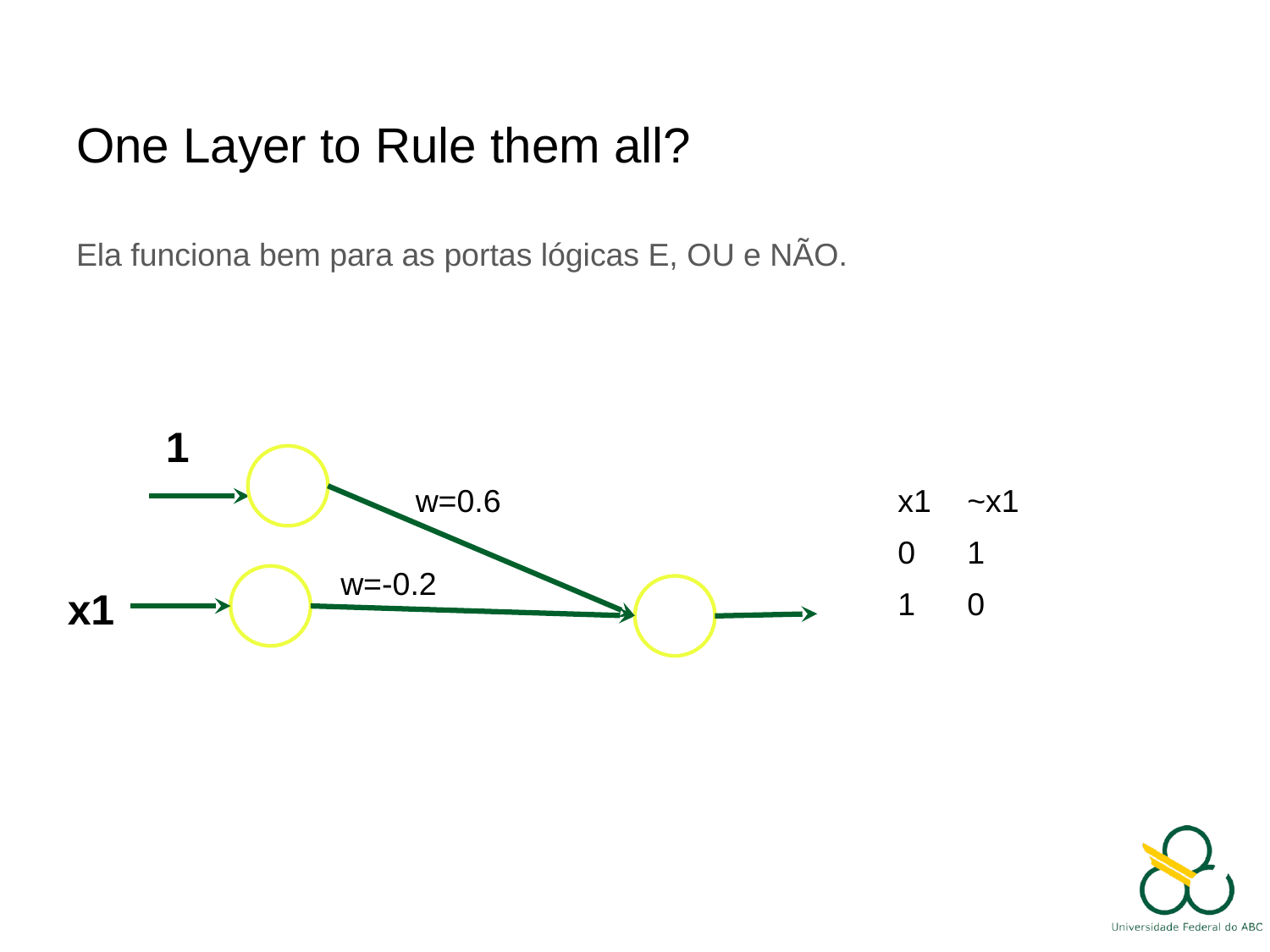

# One Layer to Rule them all?
Ela funciona bem para as portas lógicas E, OU e NÃO.
1

w=0.6
| x1 | ~x1 |
| --- | --- |
| 0 | 1 |
| 1 | 0 |
w=-0.2

x1